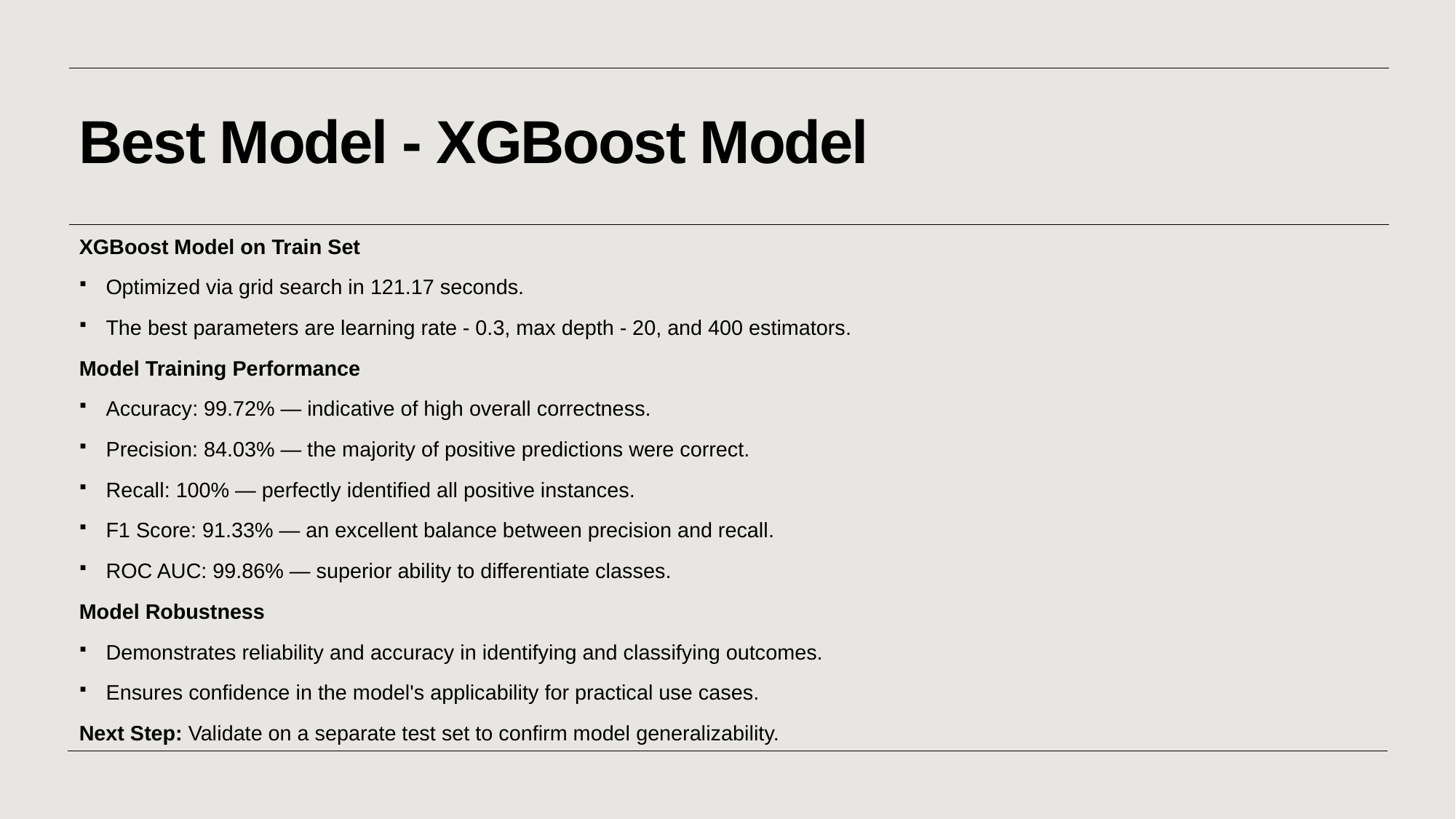

# Best Model - XGBoost Model
XGBoost Model on Train Set
Optimized via grid search in 121.17 seconds.
The best parameters are learning rate - 0.3, max depth - 20, and 400 estimators.
Model Training Performance
Accuracy: 99.72% — indicative of high overall correctness.
Precision: 84.03% — the majority of positive predictions were correct.
Recall: 100% — perfectly identified all positive instances.
F1 Score: 91.33% — an excellent balance between precision and recall.
ROC AUC: 99.86% — superior ability to differentiate classes.
Model Robustness
Demonstrates reliability and accuracy in identifying and classifying outcomes.
Ensures confidence in the model's applicability for practical use cases.
Next Step: Validate on a separate test set to confirm model generalizability.